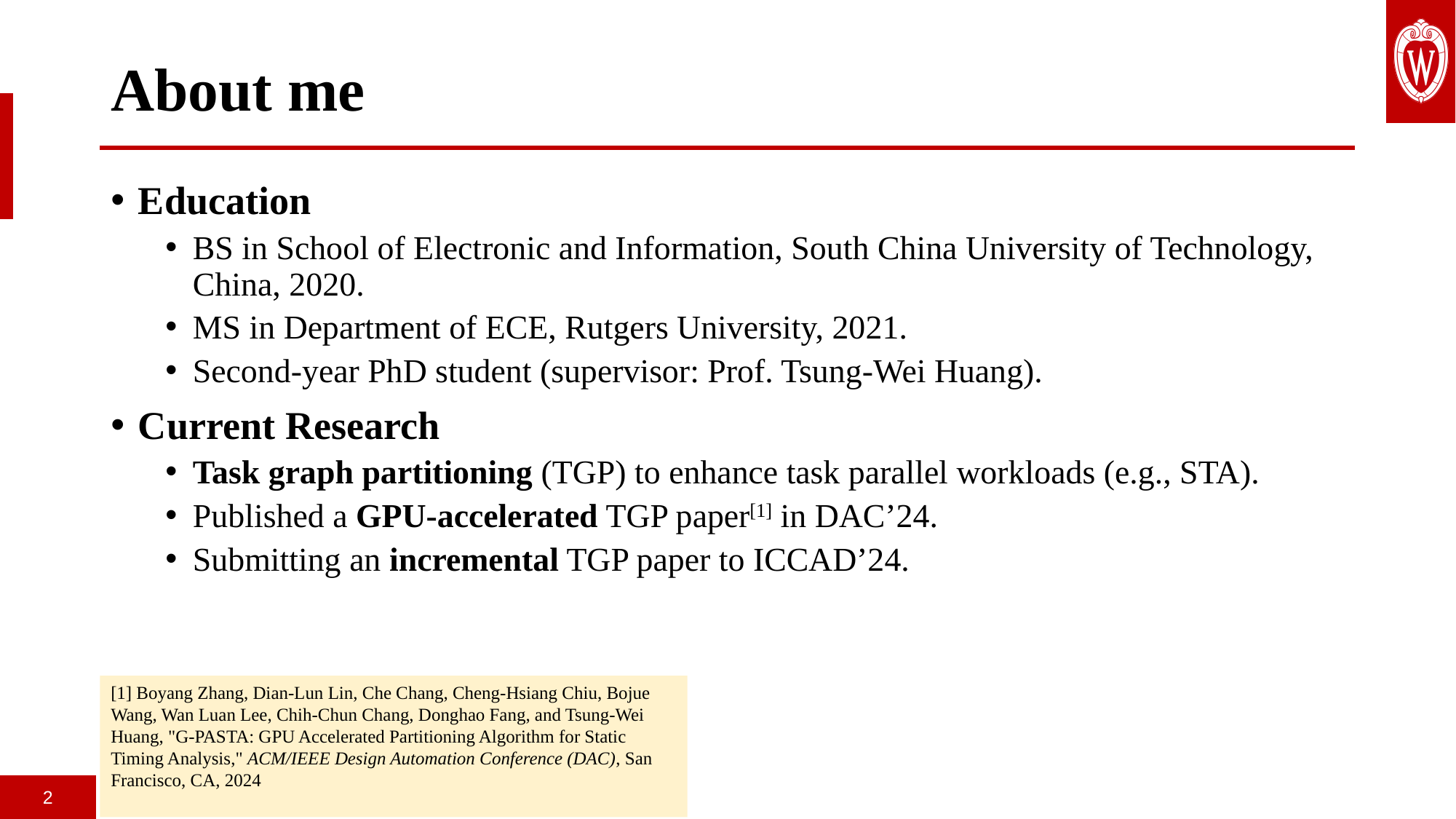

# About me
Education
BS in School of Electronic and Information, South China University of Technology, China, 2020.
MS in Department of ECE, Rutgers University, 2021.
Second-year PhD student (supervisor: Prof. Tsung-Wei Huang).
Current Research
Task graph partitioning (TGP) to enhance task parallel workloads (e.g., STA).
Published a GPU-accelerated TGP paper[1] in DAC’24.
Submitting an incremental TGP paper to ICCAD’24.
[1] Boyang Zhang, Dian-Lun Lin, Che Chang, Cheng-Hsiang Chiu, Bojue Wang, Wan Luan Lee, Chih-Chun Chang, Donghao Fang, and Tsung-Wei Huang, "G-PASTA: GPU Accelerated Partitioning Algorithm for Static Timing Analysis," ACM/IEEE Design Automation Conference (DAC), San Francisco, CA, 2024